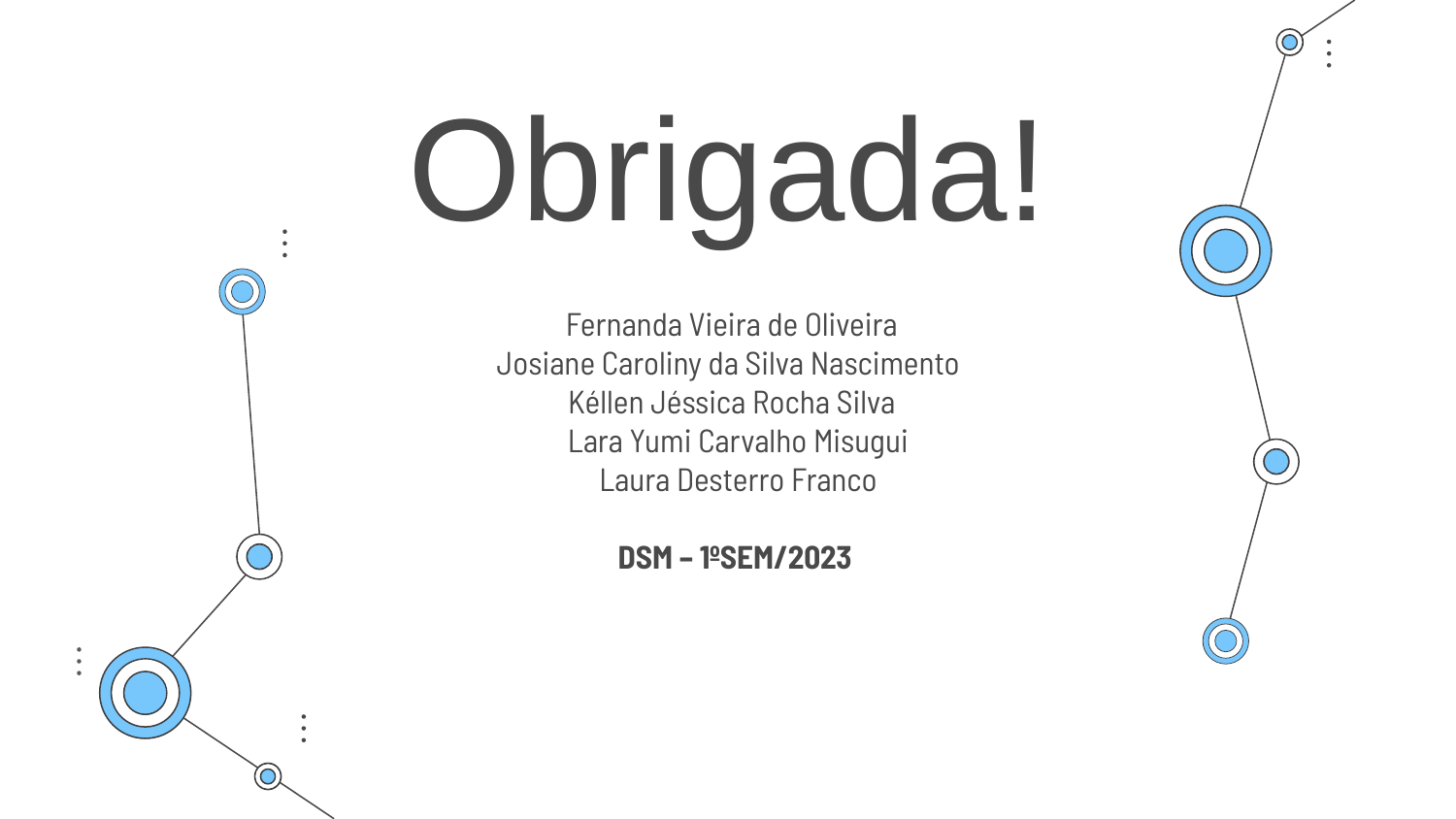

# Obrigada!
Fernanda Vieira de Oliveira
Josiane Caroliny da Silva Nascimento
Kéllen Jéssica Rocha Silva
Lara Yumi Carvalho Misugui
Laura Desterro Franco

DSM – 1ºSEM/2023